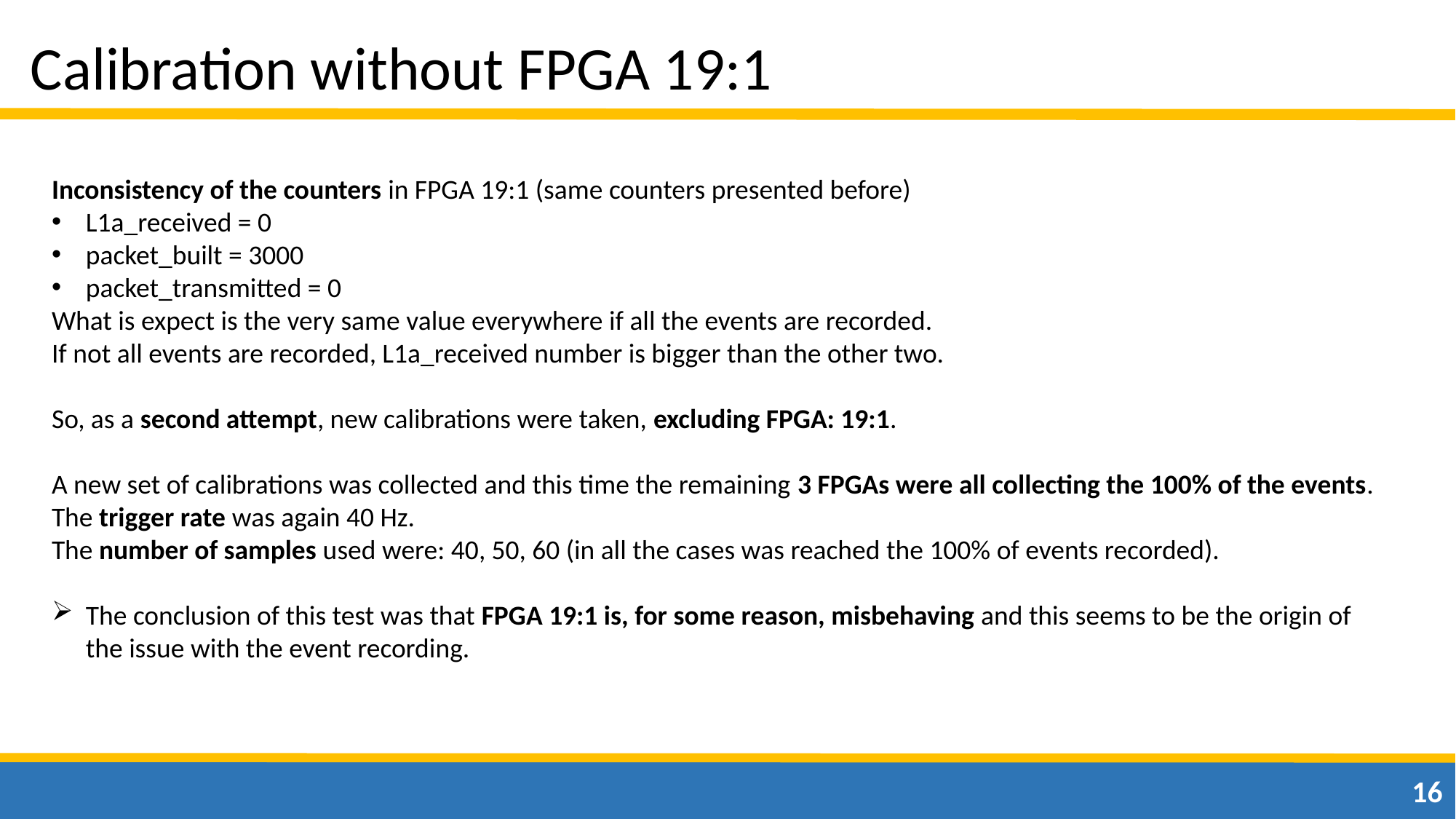

Calibration without FPGA 19:1
Inconsistency of the counters in FPGA 19:1 (same counters presented before)
L1a_received = 0
packet_built = 3000
packet_transmitted = 0
What is expect is the very same value everywhere if all the events are recorded.
If not all events are recorded, L1a_received number is bigger than the other two.

So, as a second attempt, new calibrations were taken, excluding FPGA: 19:1.

A new set of calibrations was collected and this time the remaining 3 FPGAs were all collecting the 100% of the events. The trigger rate was again 40 Hz.
The number of samples used were: 40, 50, 60 (in all the cases was reached the 100% of events recorded).

The conclusion of this test was that FPGA 19:1 is, for some reason, misbehaving and this seems to be the origin of the issue with the event recording.

16